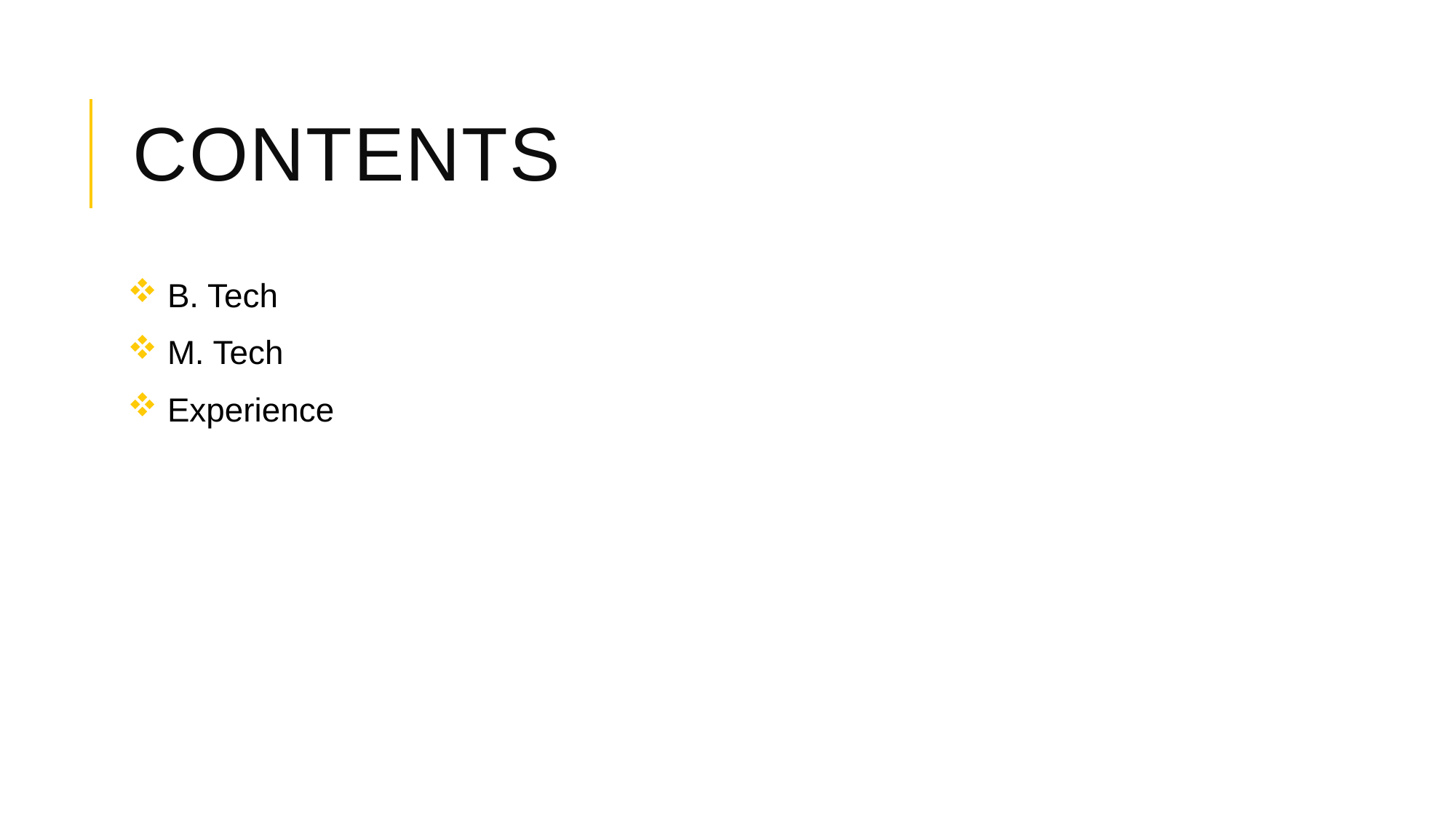

# Contents
 B. Tech
 M. Tech
 Experience